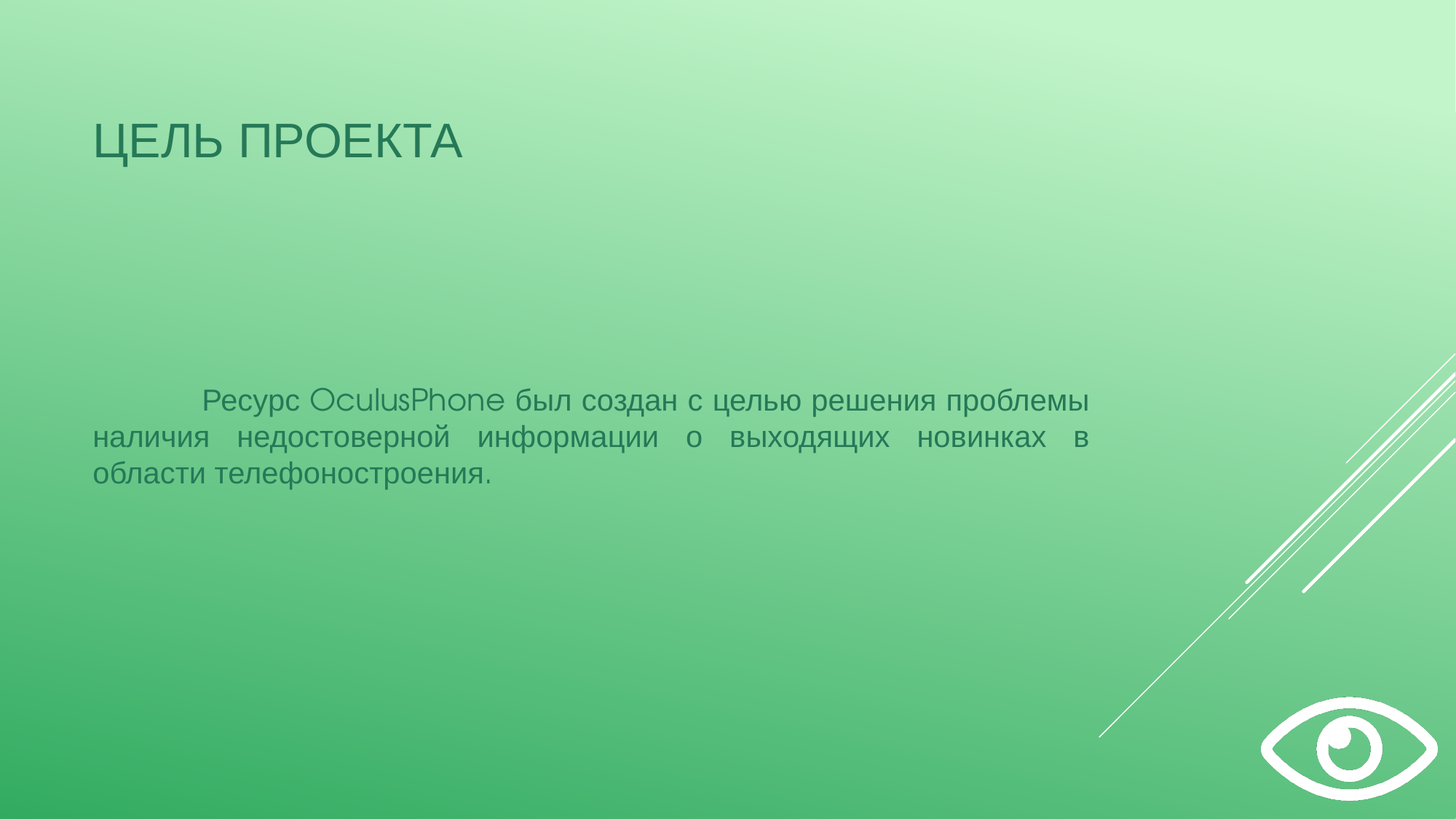

# Цель проекта
	Ресурс OculusPhone был создан с целью решения проблемы наличия недостоверной информации о выходящих новинках в области телефоностроения.